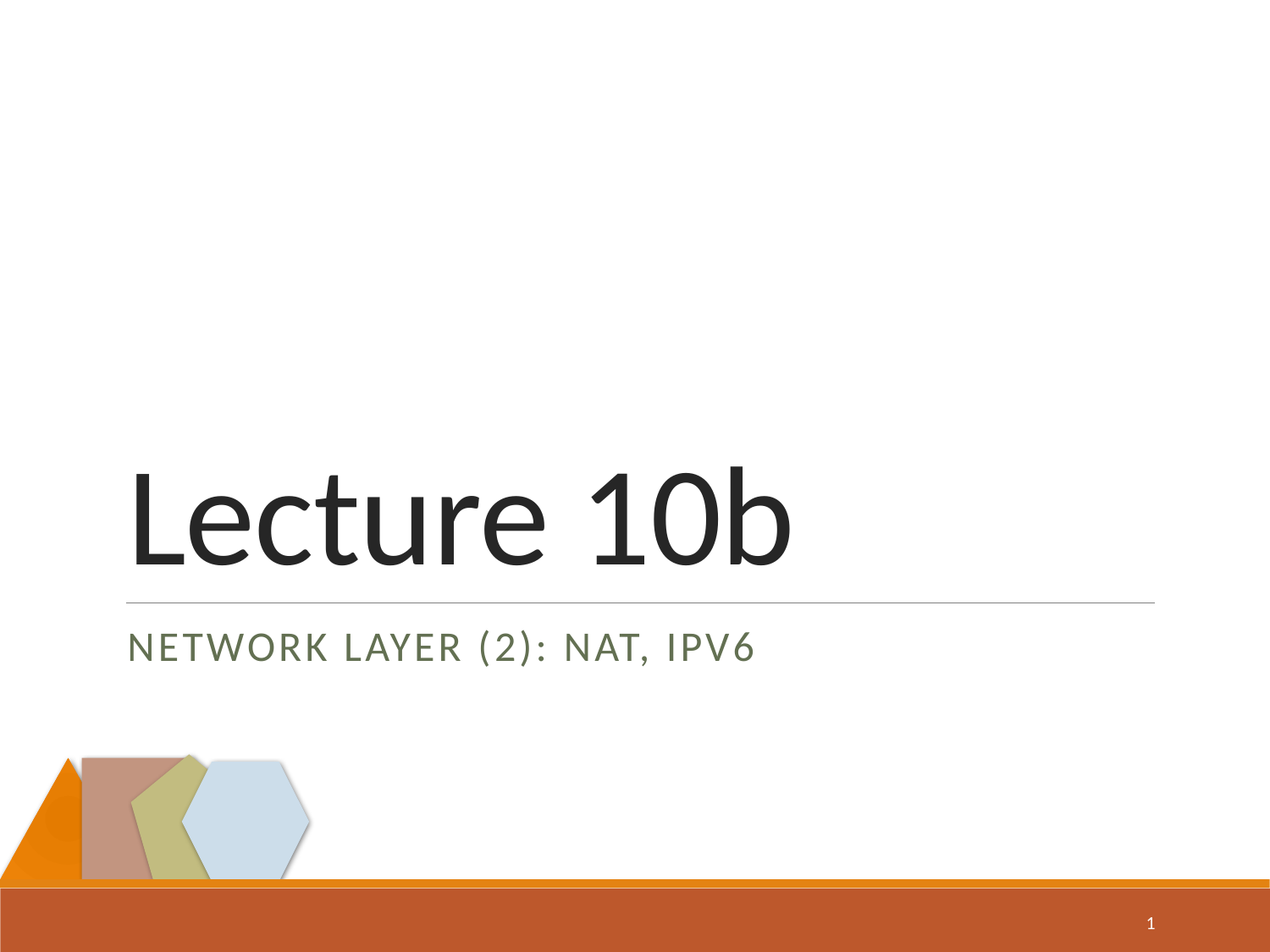

# Lecture 10b
Network Layer (2): NAT, IPv6
1